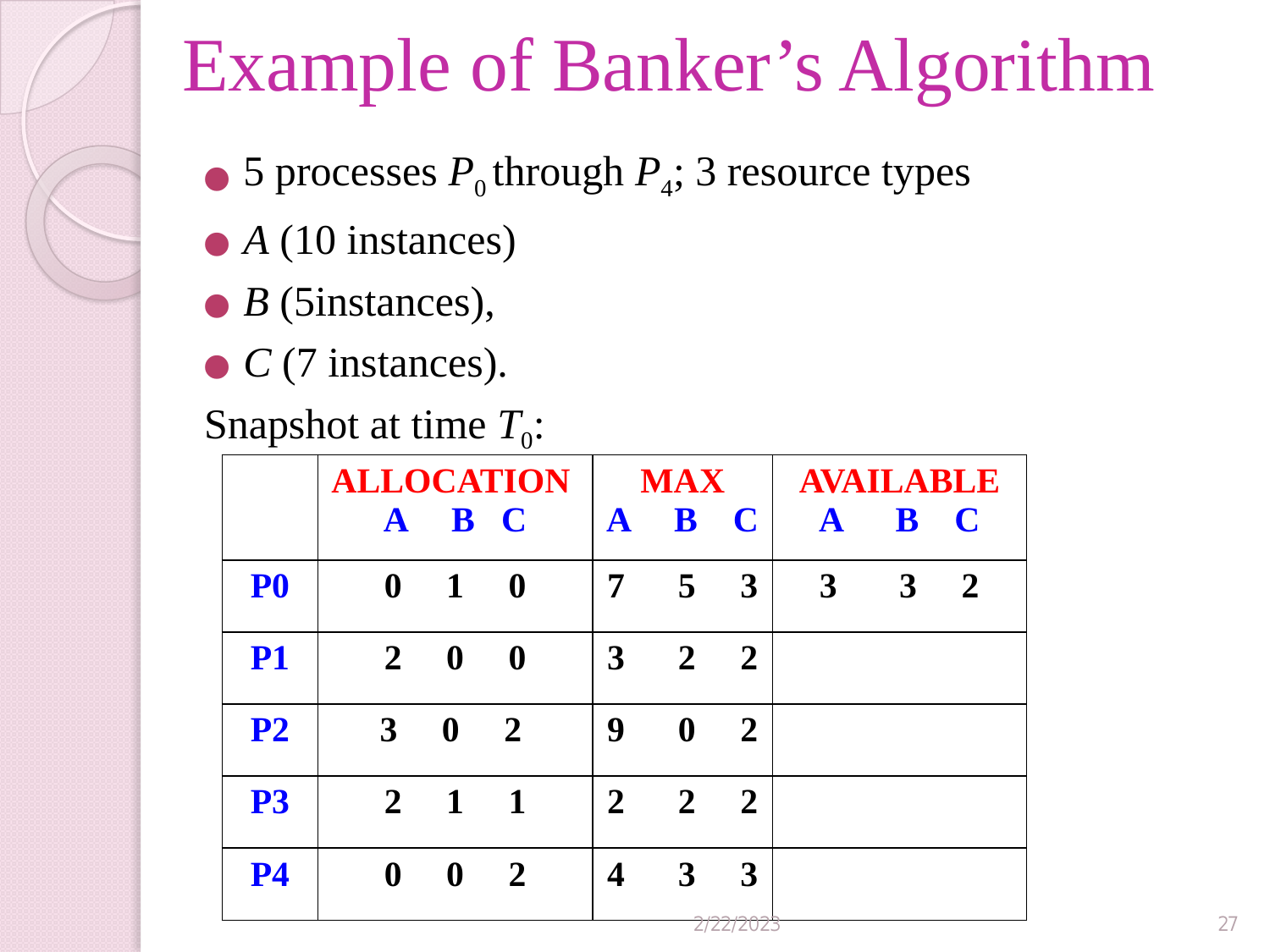

# Example of Banker’s Algorithm
5 processes P0 through P4; 3 resource types
A (10 instances)
B (5instances),
C (7 instances).
Snapshot at time T0:

|  | ALLOCATION A B C | MAX A B C | AVAILABLE A B C |
| --- | --- | --- | --- |
| P0 | 0 1 0 | 7 5 3 | 3 3 2 |
| P1 | 2 0 0 | 3 2 2 |  |
| P2 | 3 0 2 | 9 0 2 |  |
| P3 | 2 1 1 | 2 2 2 |  |
| P4 | 0 0 2 | 4 3 3 |  |
2/22/2023
27